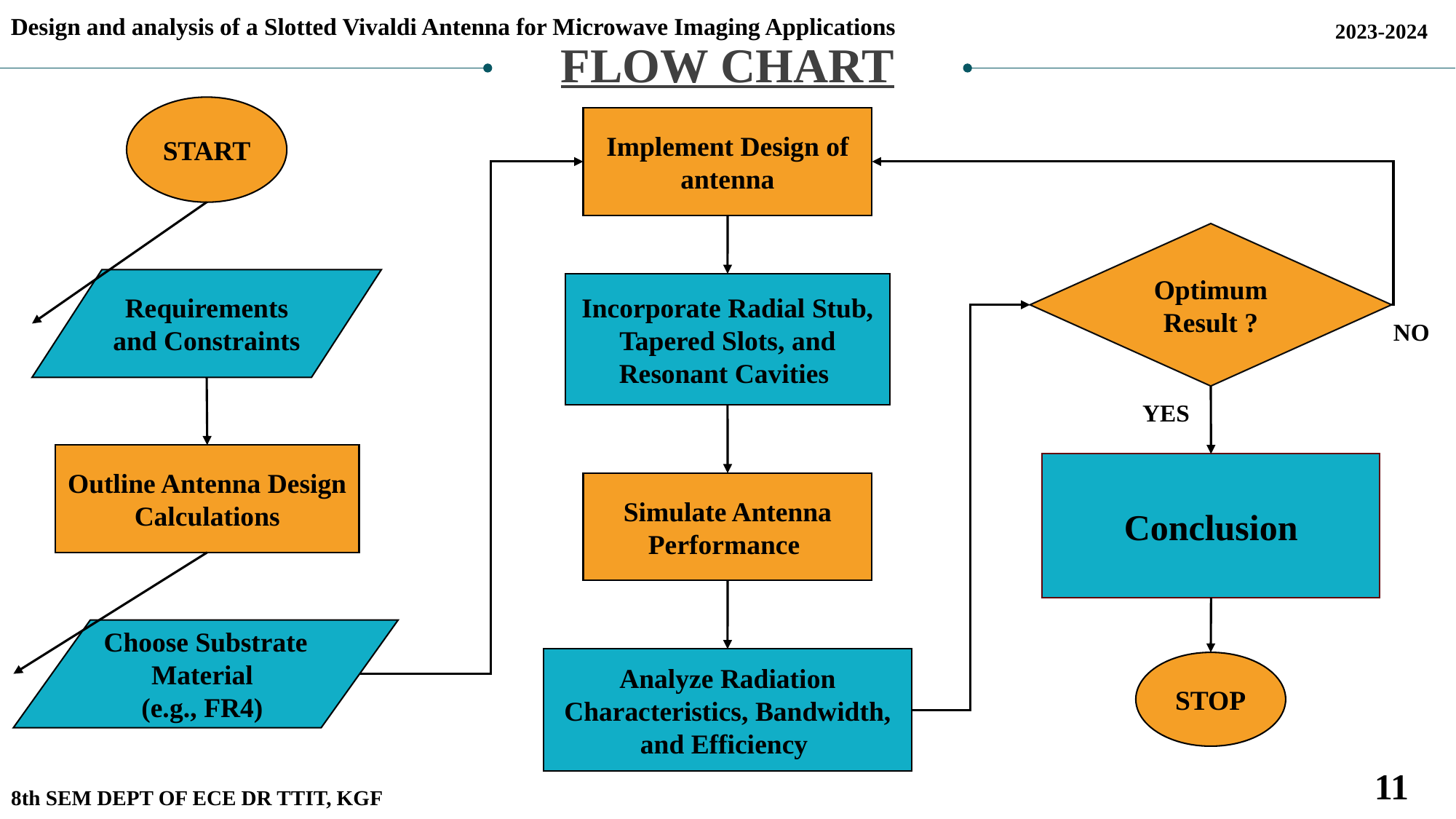

Design and analysis of a Slotted Vivaldi Antenna for Microwave Imaging Applications
2023-2024
FLOW CHART
START
Implement Design of antenna
Optimum Result ?
Requirements and Constraints
Incorporate Radial Stub, Tapered Slots, and Resonant Cavities
NO
YES
Outline Antenna Design
Calculations
Conclusion
Simulate Antenna Performance
Choose Substrate Material
(e.g., FR4)
Analyze Radiation Characteristics, Bandwidth, and Efficiency
STOP
11
8th SEM DEPT OF ECE DR TTIT, KGF